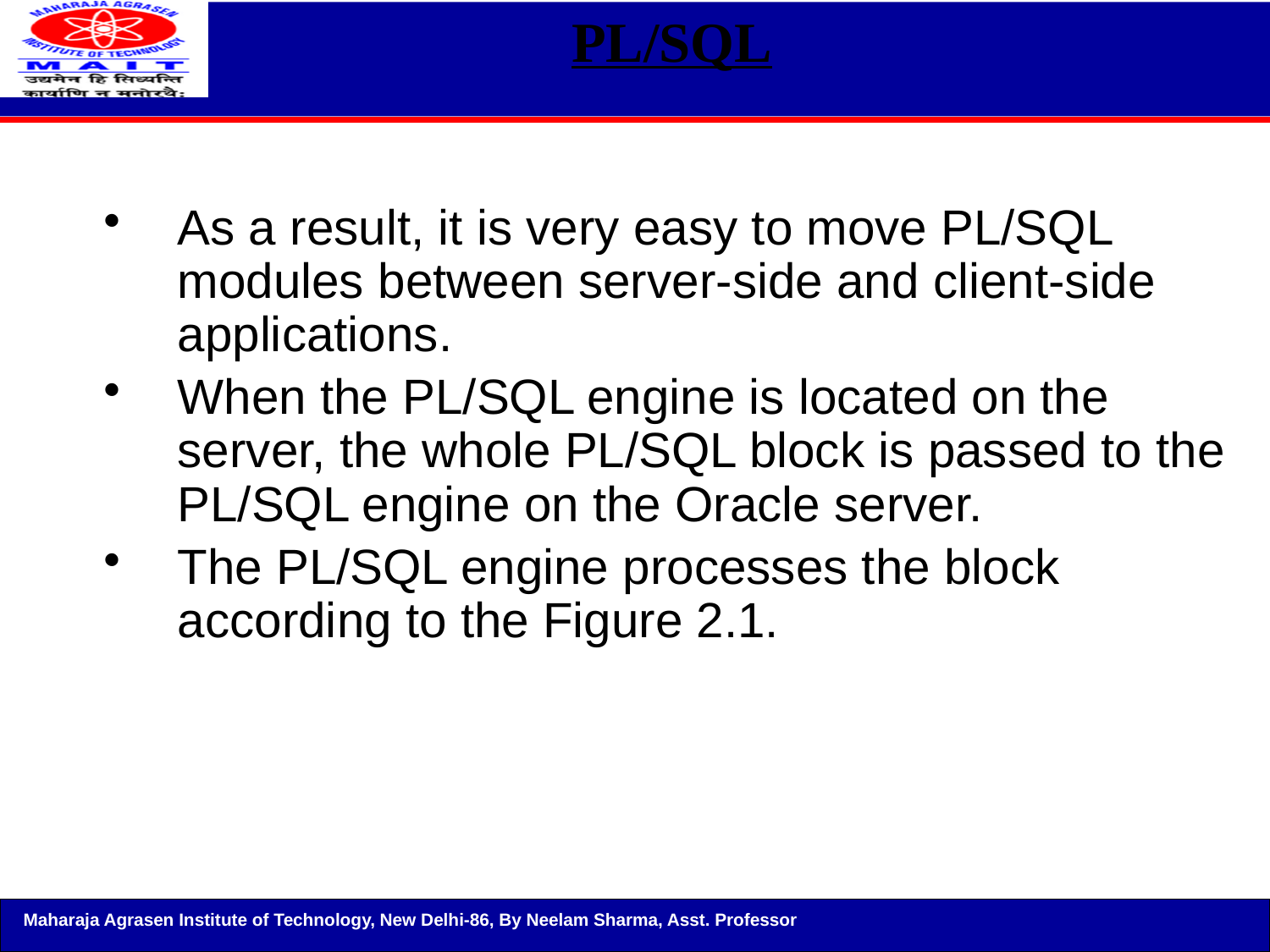

Bordoloi and Bock
# PL/SQL

As a result, it is very easy to move PL/SQL modules between server-side and client-side applications.
When the PL/SQL engine is located on the server, the whole PL/SQL block is passed to the PL/SQL engine on the Oracle server.
The PL/SQL engine processes the block according to the Figure 2.1.